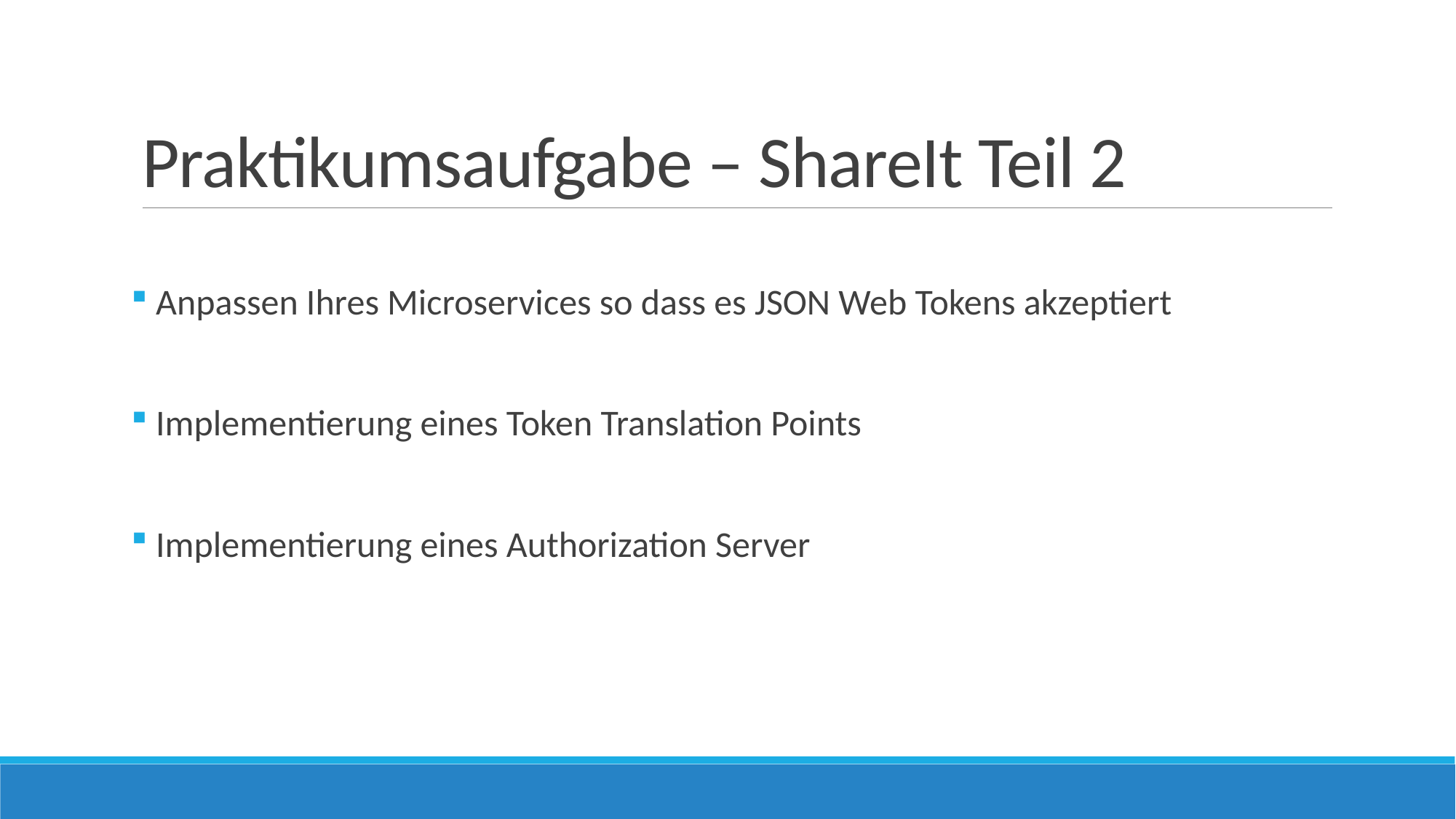

# Praktikumsaufgabe – ShareIt Teil 2

 Anpassen Ihres Microservices so dass es JSON Web Tokens akzeptiert

 Implementierung eines Token Translation Points

 Implementierung eines Authorization Server